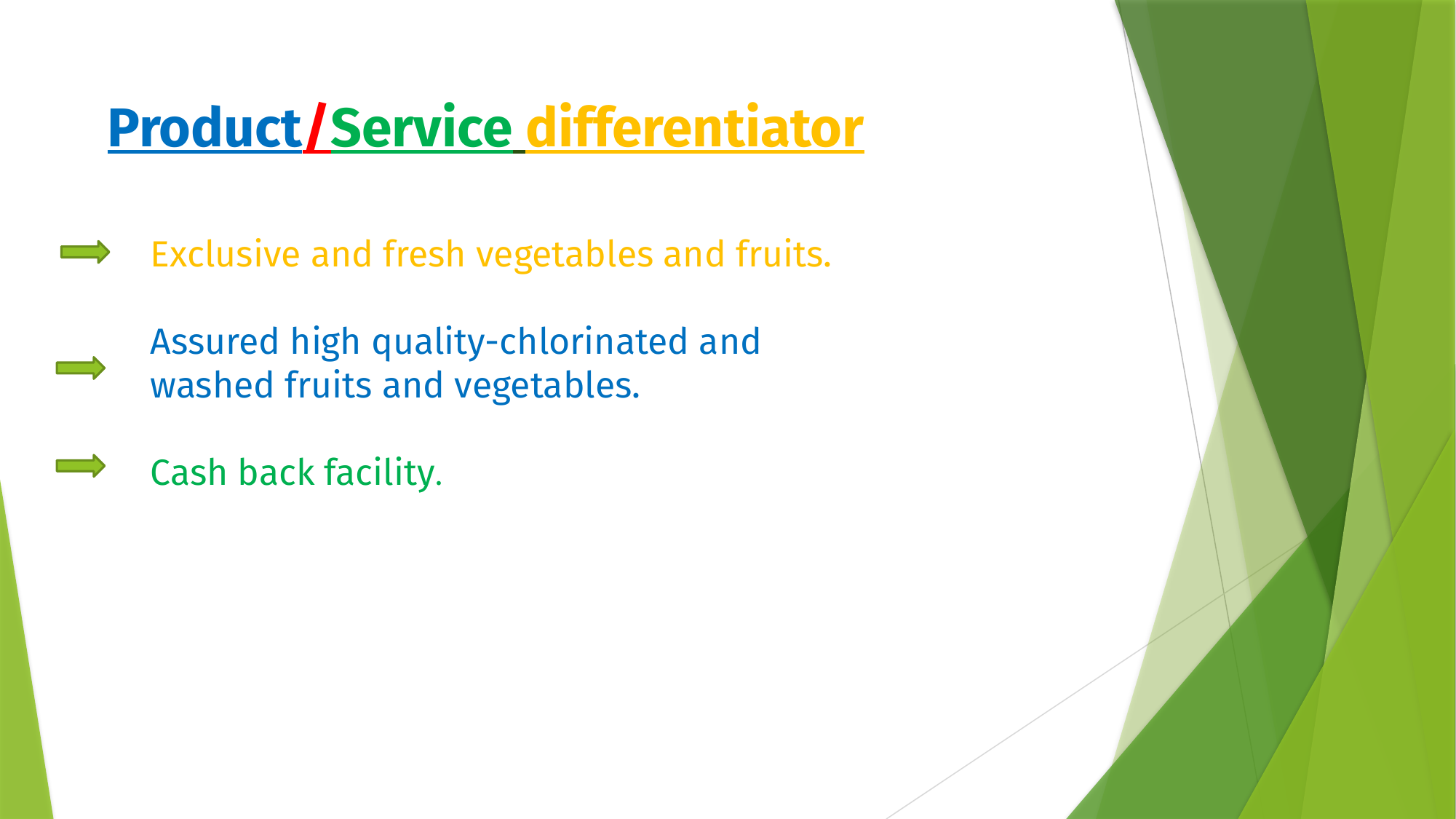

Product/Service differentiator
Exclusive and fresh vegetables and fruits.

Assured high quality-chlorinated and washed fruits and vegetables.

Cash back facility.